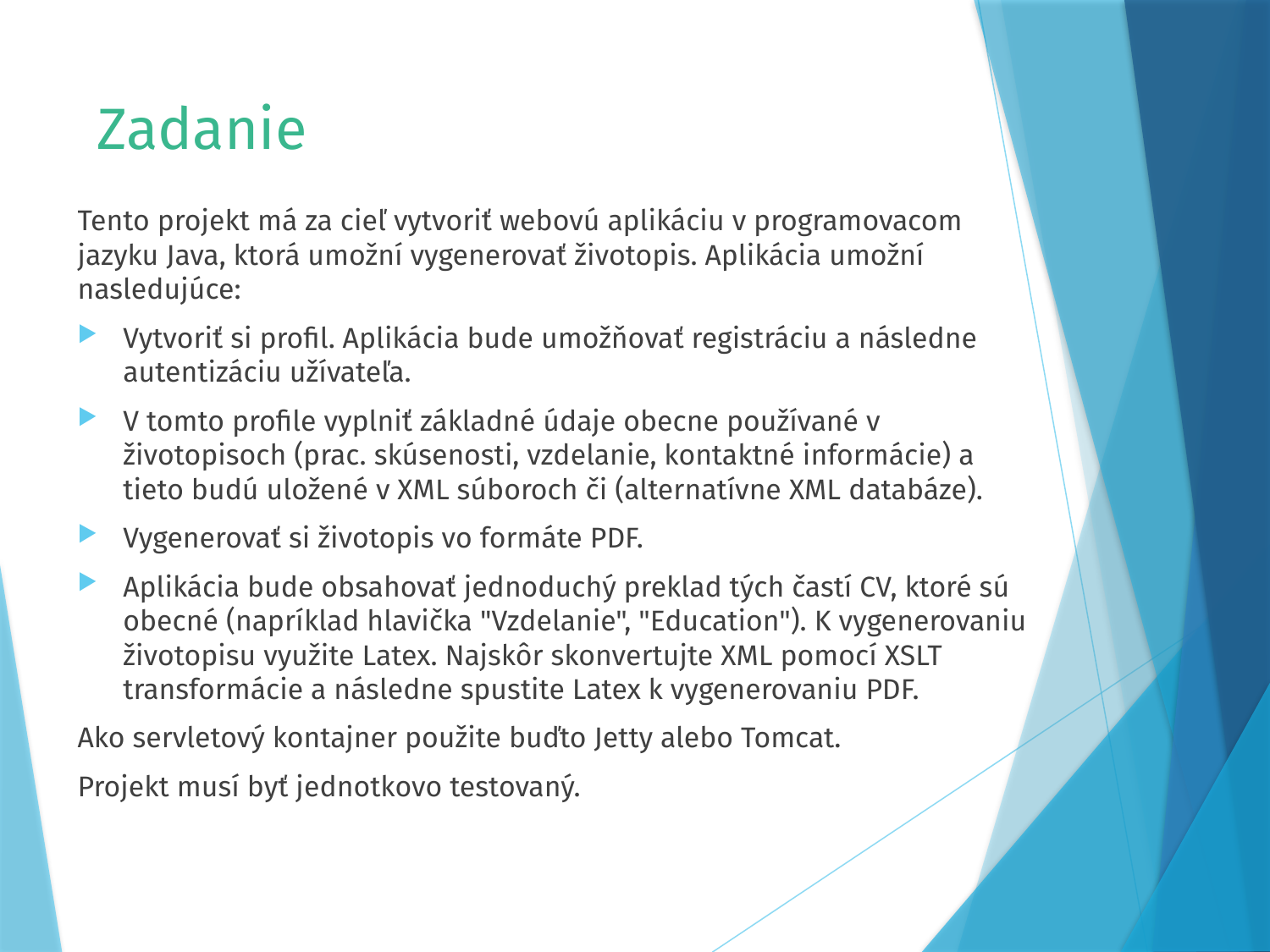

# Zadanie
Tento projekt má za cieľ vytvoriť webovú aplikáciu v programovacom jazyku Java, ktorá umožní vygenerovať životopis. Aplikácia umožní nasledujúce:
Vytvoriť si profil. Aplikácia bude umožňovať registráciu a následne autentizáciu užívateľa.
V tomto profile vyplniť základné údaje obecne používané v životopisoch (prac. skúsenosti, vzdelanie, kontaktné informácie) a tieto budú uložené v XML súboroch či (alternatívne XML databáze).
Vygenerovať si životopis vo formáte PDF.
Aplikácia bude obsahovať jednoduchý preklad tých častí CV, ktoré sú obecné (napríklad hlavička "Vzdelanie", "Education"). K vygenerovaniu životopisu využite Latex. Najskôr skonvertujte XML pomocí XSLT transformácie a následne spustite Latex k vygenerovaniu PDF.
Ako servletový kontajner použite buďto Jetty alebo Tomcat.
Projekt musí byť jednotkovo testovaný.